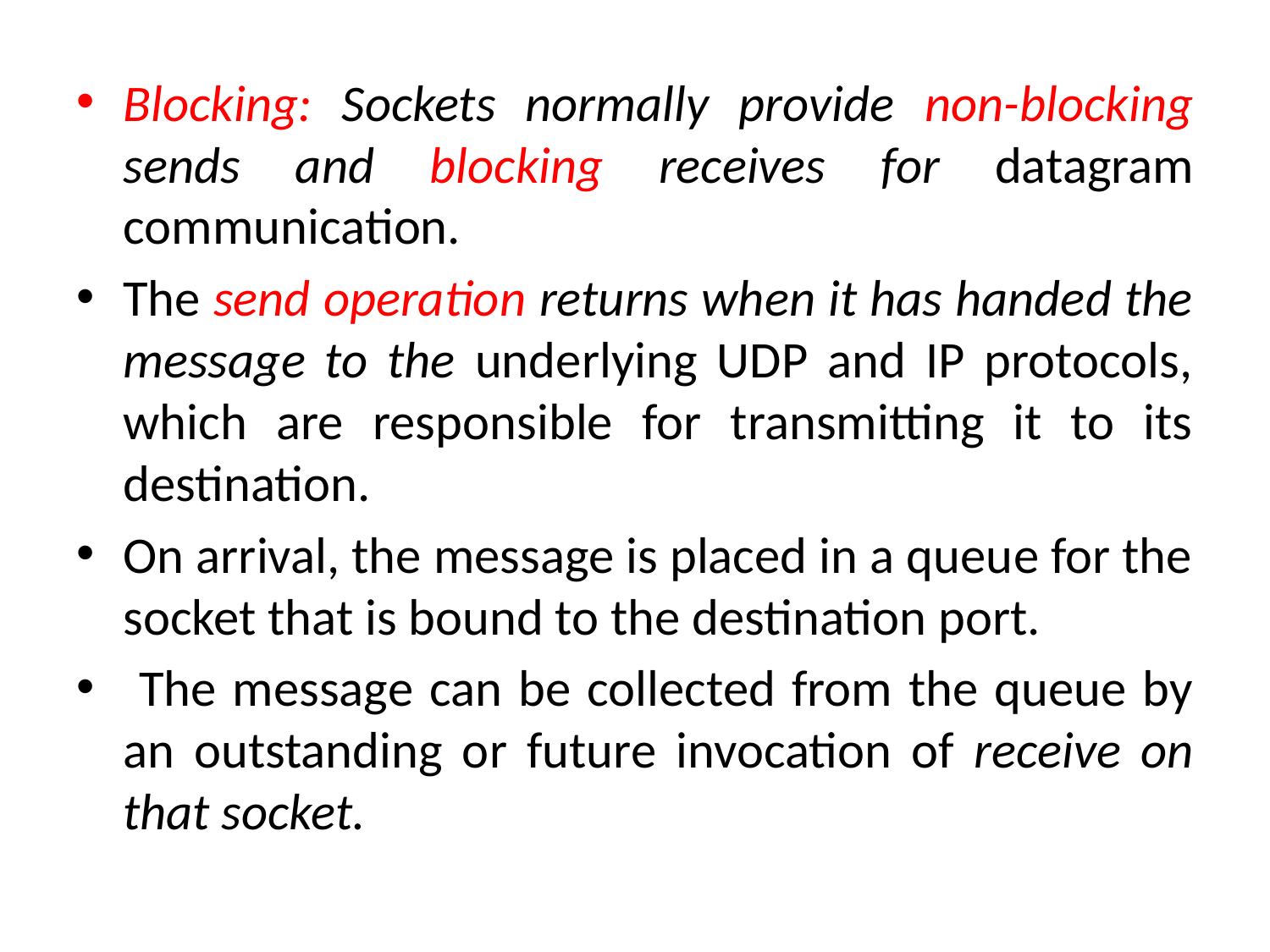

Blocking: Sockets normally provide non-blocking sends and blocking receives for datagram communication.
The send operation returns when it has handed the message to the underlying UDP and IP protocols, which are responsible for transmitting it to its destination.
On arrival, the message is placed in a queue for the socket that is bound to the destination port.
 The message can be collected from the queue by an outstanding or future invocation of receive on that socket.